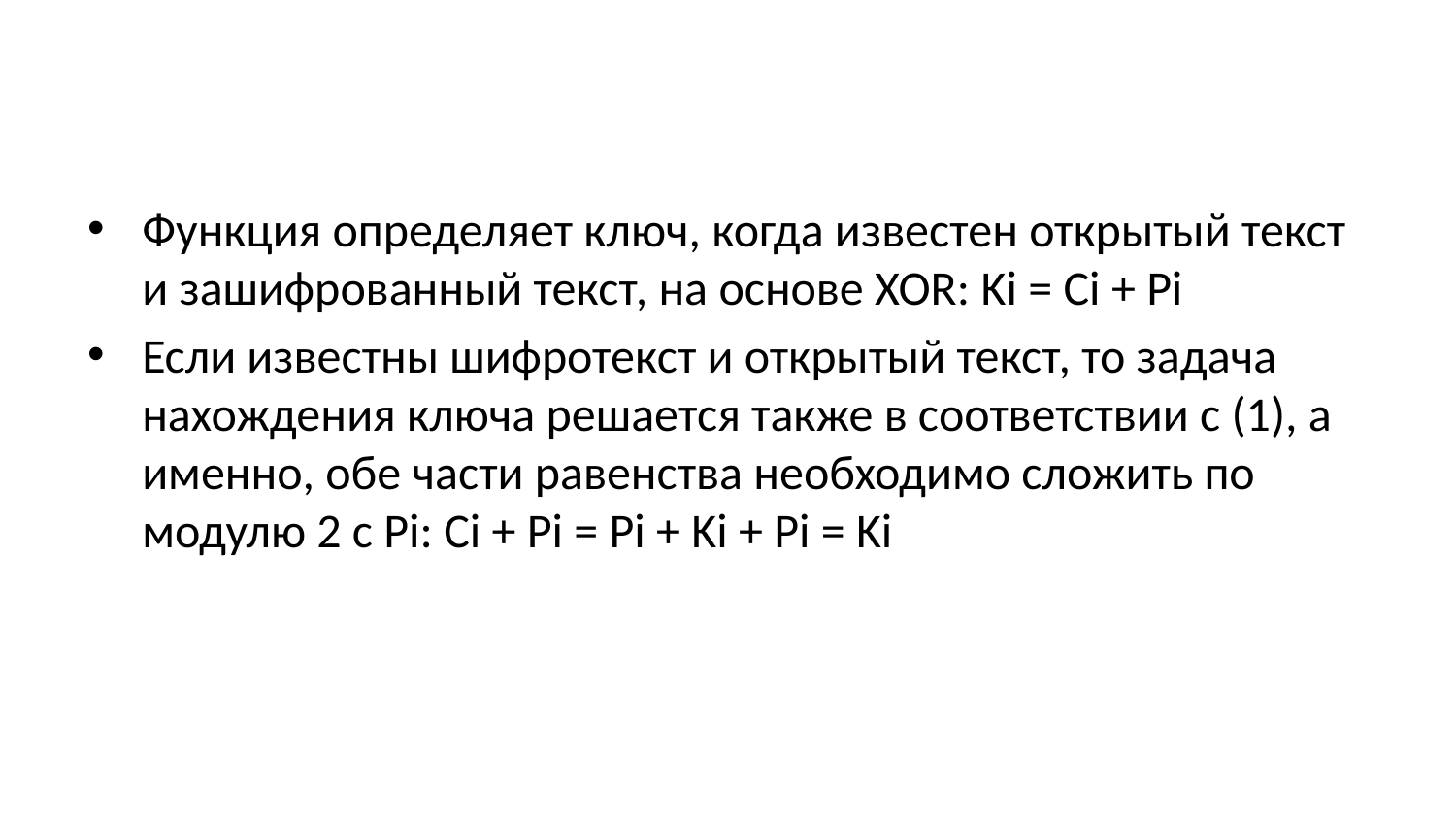

Функция определяет ключ, когда известен открытый текст и зашифрованный текст, на основе XOR: Ki = Ci + Pi
Если известны шифротекст и открытый текст, то задача нахождения ключа решается также в соответствии с (1), а именно, обе части равенства необходимо сложить по модулю 2 с Pi: Ci + Pi = Pi + Ki + Pi = Ki